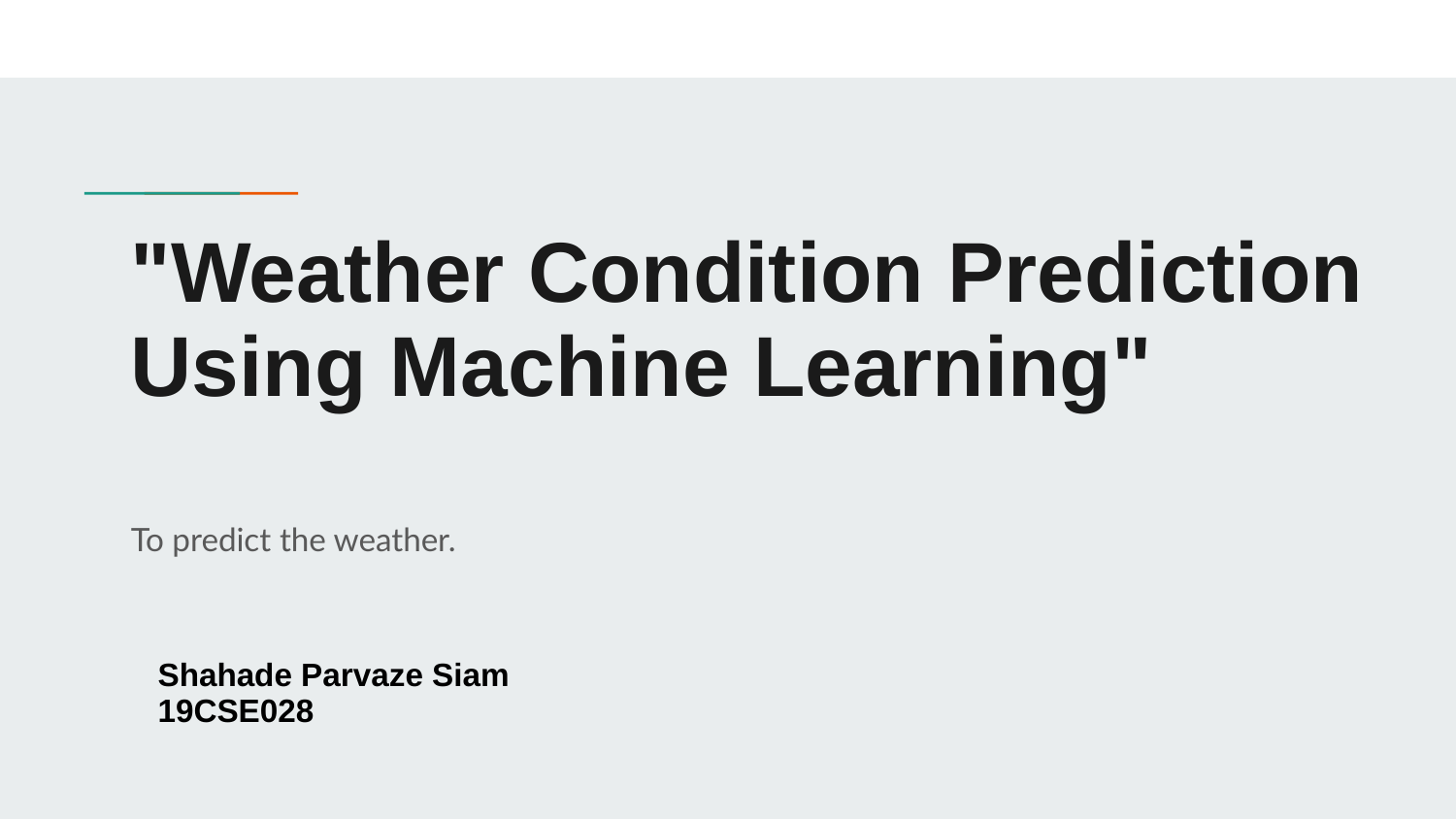

# "Weather Condition Prediction Using Machine Learning"
To predict the weather.
Shahade Parvaze Siam
19CSE028